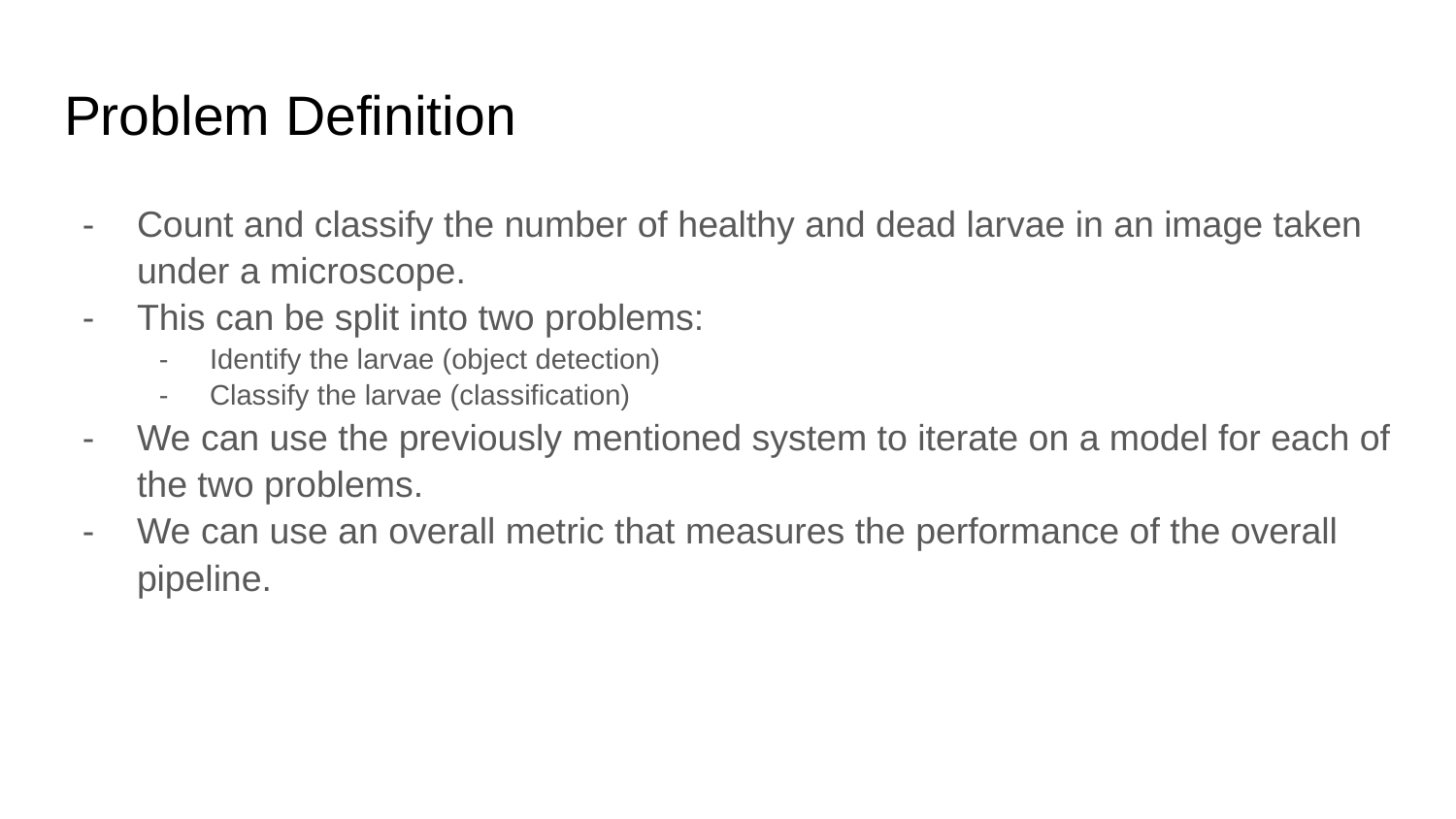

# Problem Definition
Count and classify the number of healthy and dead larvae in an image taken under a microscope.
This can be split into two problems:
Identify the larvae (object detection)
Classify the larvae (classification)
We can use the previously mentioned system to iterate on a model for each of the two problems.
We can use an overall metric that measures the performance of the overall pipeline.